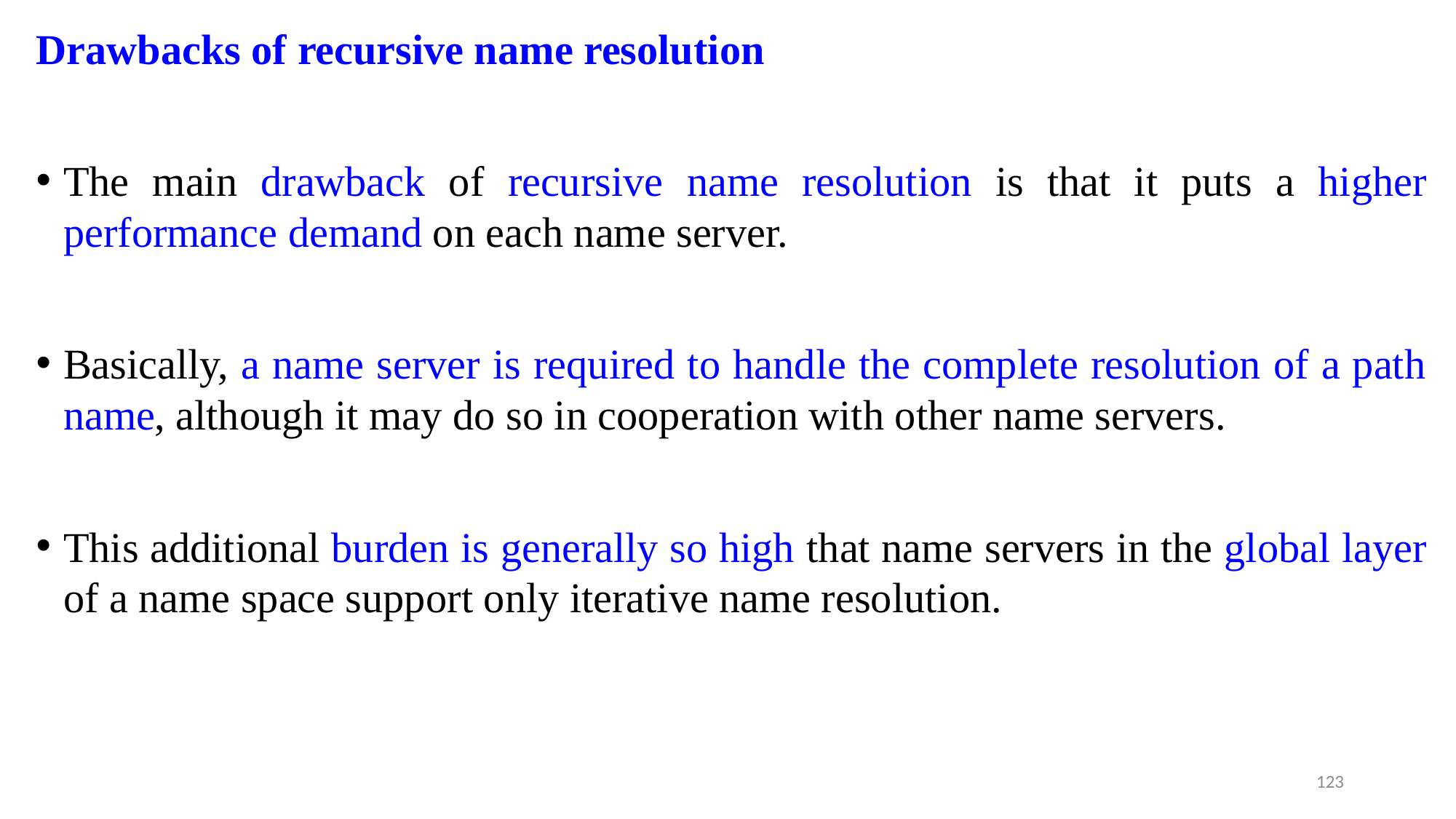

Drawbacks of recursive name resolution

The main drawback of recursive name resolution is that it puts a higher performance demand on each name server.

Basically, a name server is required to handle the complete resolution of a path name, although it may do so in cooperation with other name servers.

This additional burden is generally so high that name servers in the global layer of a name space support only iterative name resolution.

123